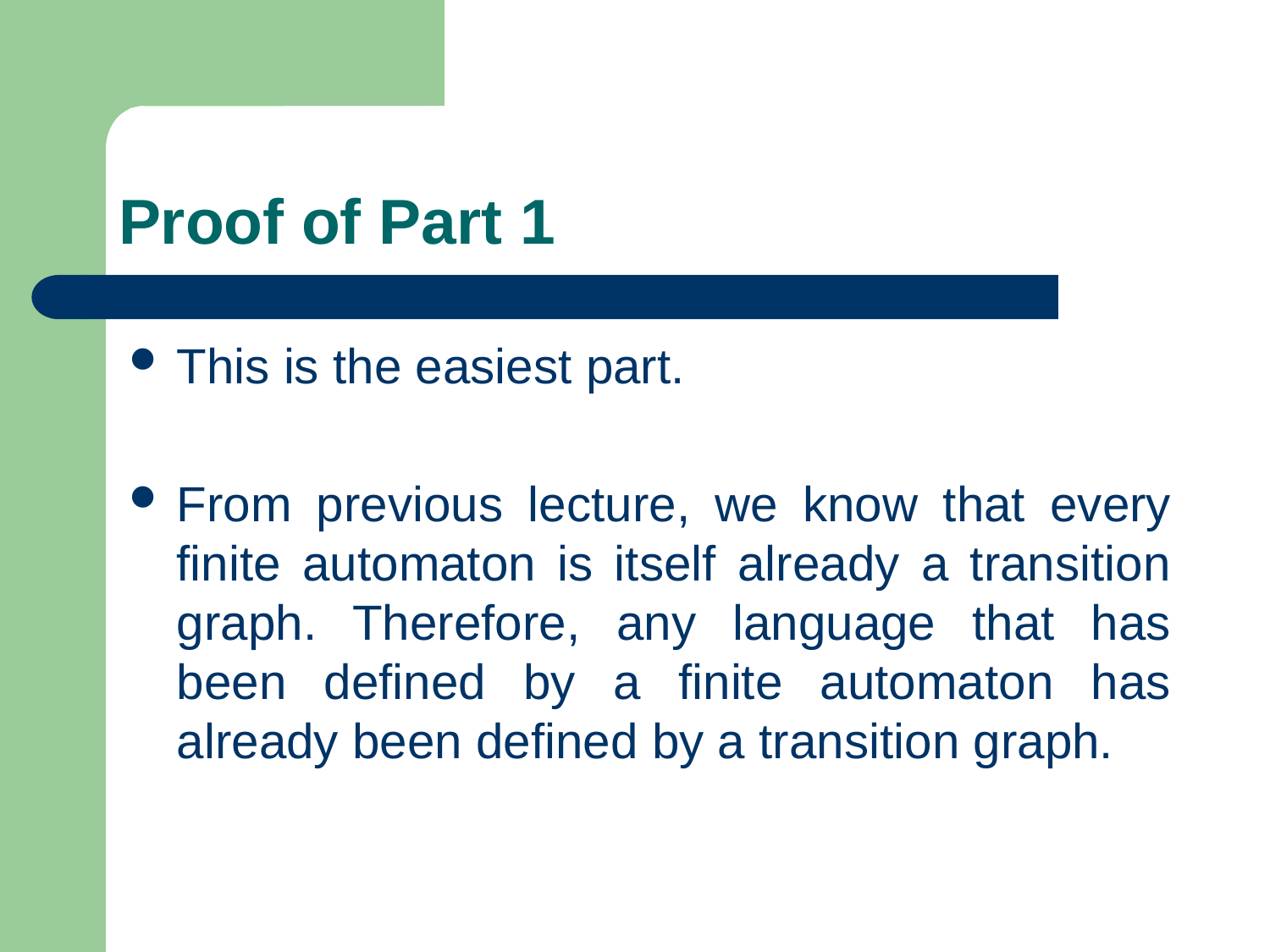

# Proof of Part 1
This is the easiest part.

From previous lecture, we know that every finite automaton is itself already a transition graph. Therefore, any language that has been defined by a finite automaton has already been defined by a transition graph.